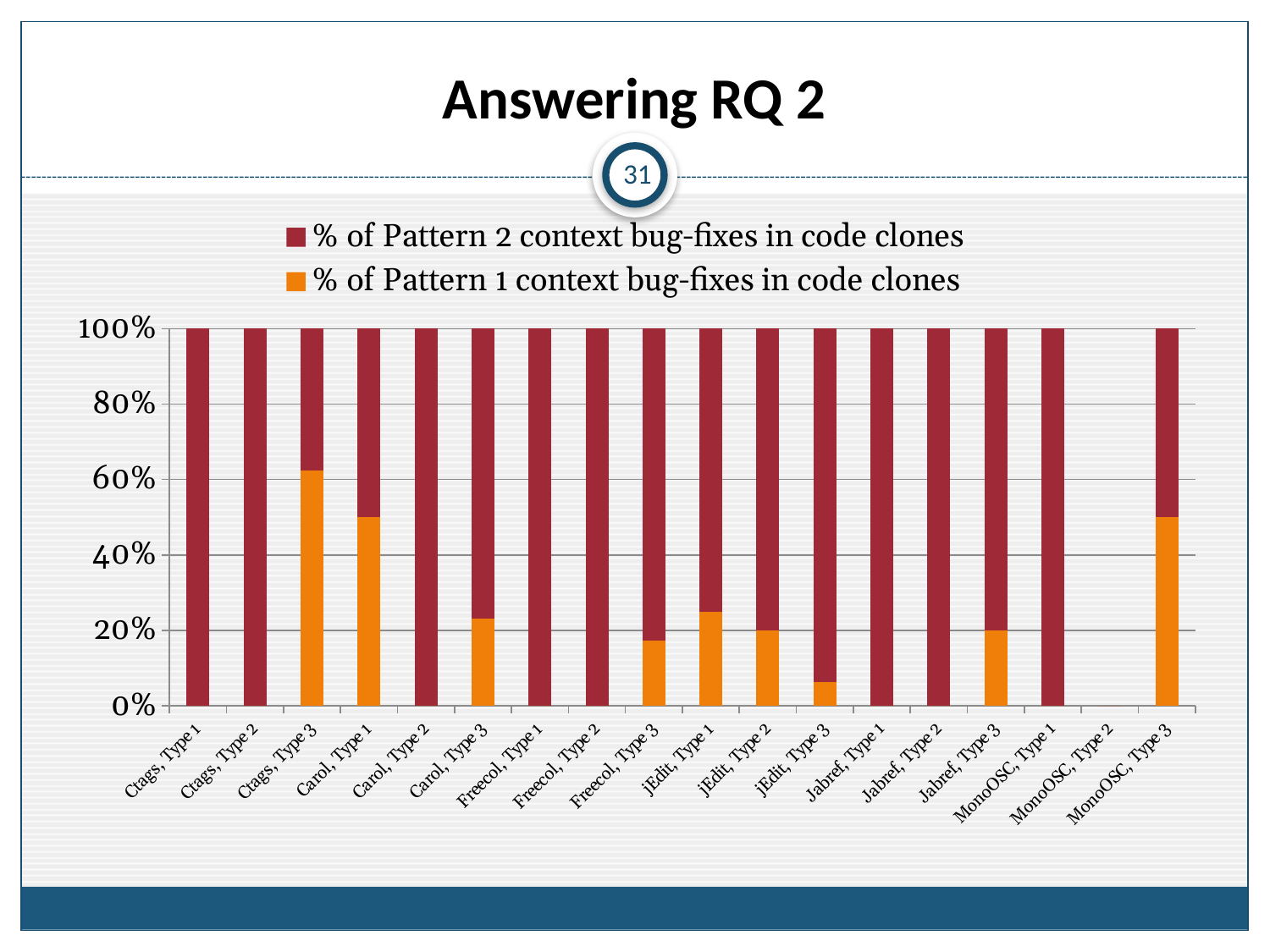

# Answering RQ 2
31

### Chart

| Category | % of Pattern 1 context bug-fixes in code clones | % of Pattern 2 context bug-fixes in code clones |
|---|---|---|
| Ctags, Type 1 | 0.0 | 100.0 |
| Ctags, Type 2 | 0.0 | 100.0 |
| Ctags, Type 3 | 62.5 | 37.5 |
| Carol, Type 1 | 50.0 | 50.0 |
| Carol, Type 2 | 0.0 | 100.0 |
| Carol, Type 3 | 23.07692308 | 76.92307692 |
| Freecol, Type 1 | 0.0 | 100.0 |
| Freecol, Type 2 | 0.0 | 100.0 |
| Freecol, Type 3 | 17.24137930999999 | 82.75862069000006 |
| jEdit, Type 1 | 25.0 | 75.0 |
| jEdit, Type 2 | 20.0 | 80.0 |
| jEdit, Type 3 | 6.25 | 93.75 |
| Jabref, Type 1 | 0.0 | 100.0 |
| Jabref, Type 2 | 0.0 | 100.0 |
| Jabref, Type 3 | 20.0 | 80.0 |
| MonoOSC, Type 1 | 0.0 | 100.0 |
| MonoOSC, Type 2 | 0.0 | 0.0 |
| MonoOSC, Type 3 | 50.0 | 50.0 |